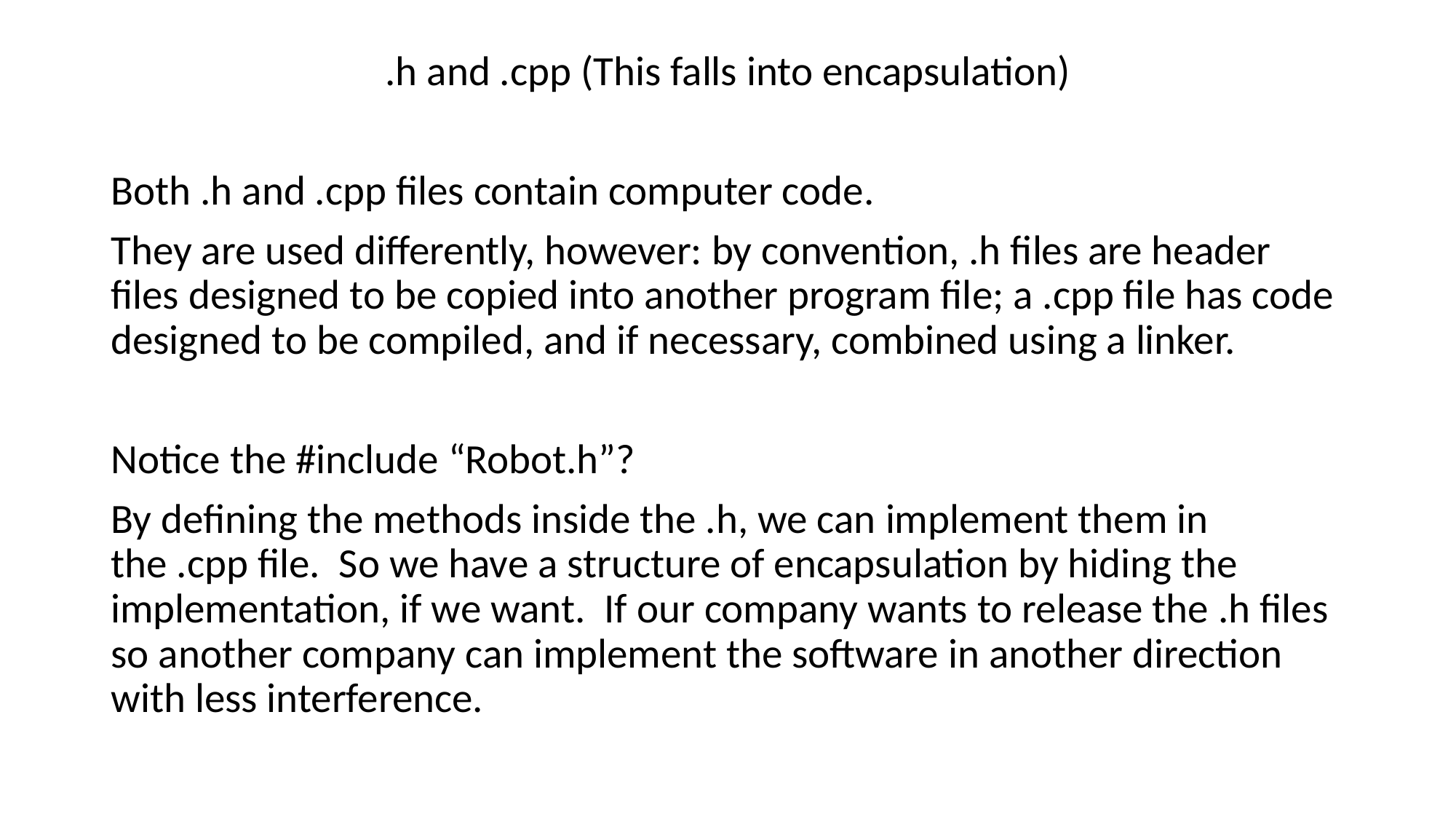

.h and .cpp (This falls into encapsulation)

Both .h and .cpp files contain computer code.
They are used differently, however: by convention, .h files are header files designed to be copied into another program file; a .cpp file has code designed to be compiled, and if necessary, combined using a linker.

Notice the #include “Robot.h”?
By defining the methods inside the .h, we can implement them in the .cpp file.  So we have a structure of encapsulation by hiding the implementation, if we want.  If our company wants to release the .h files so another company can implement the software in another direction with less interference.